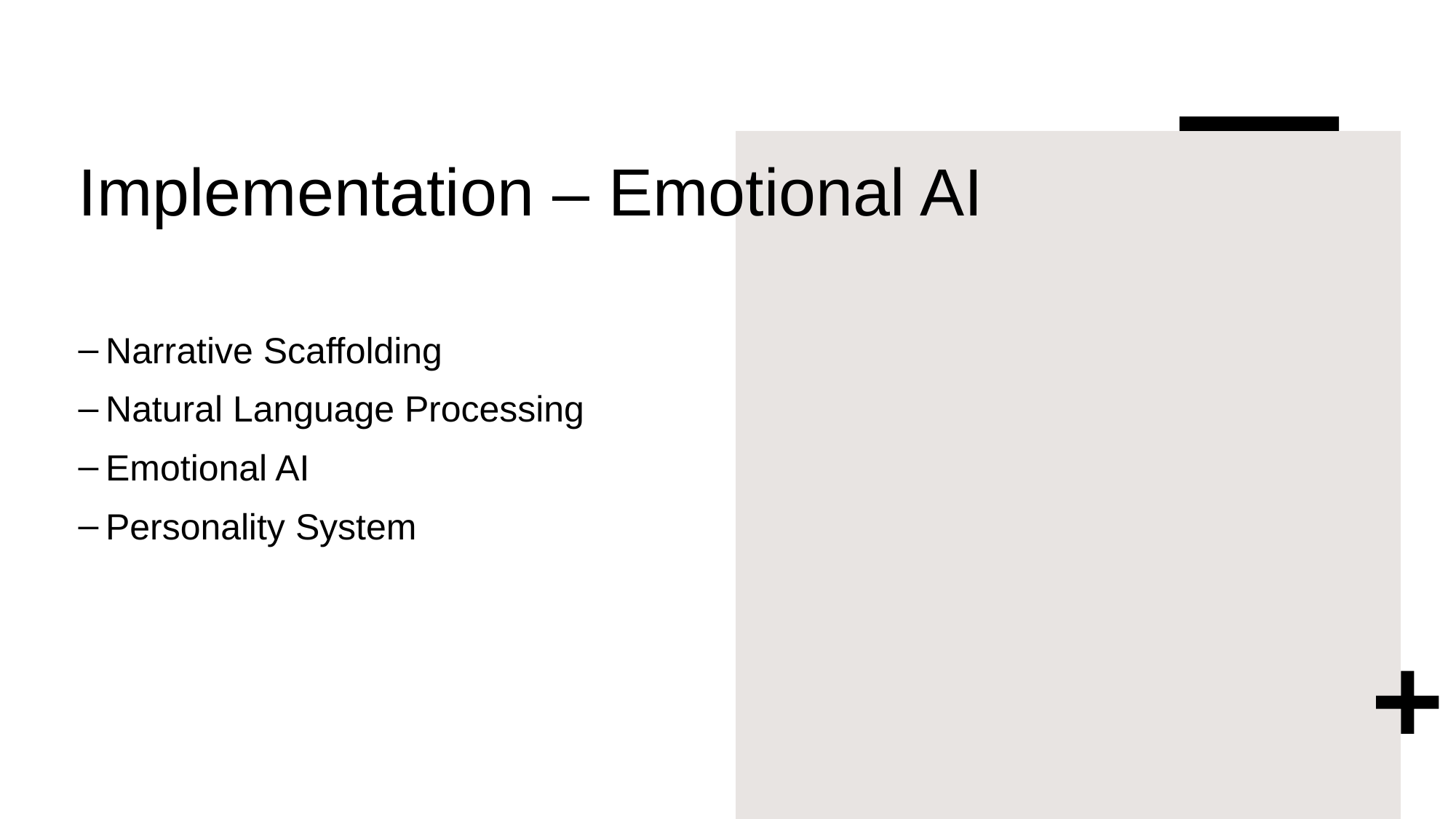

# Implementation – Emotional AI
Narrative Scaffolding
Natural Language Processing
Emotional AI
Personality System